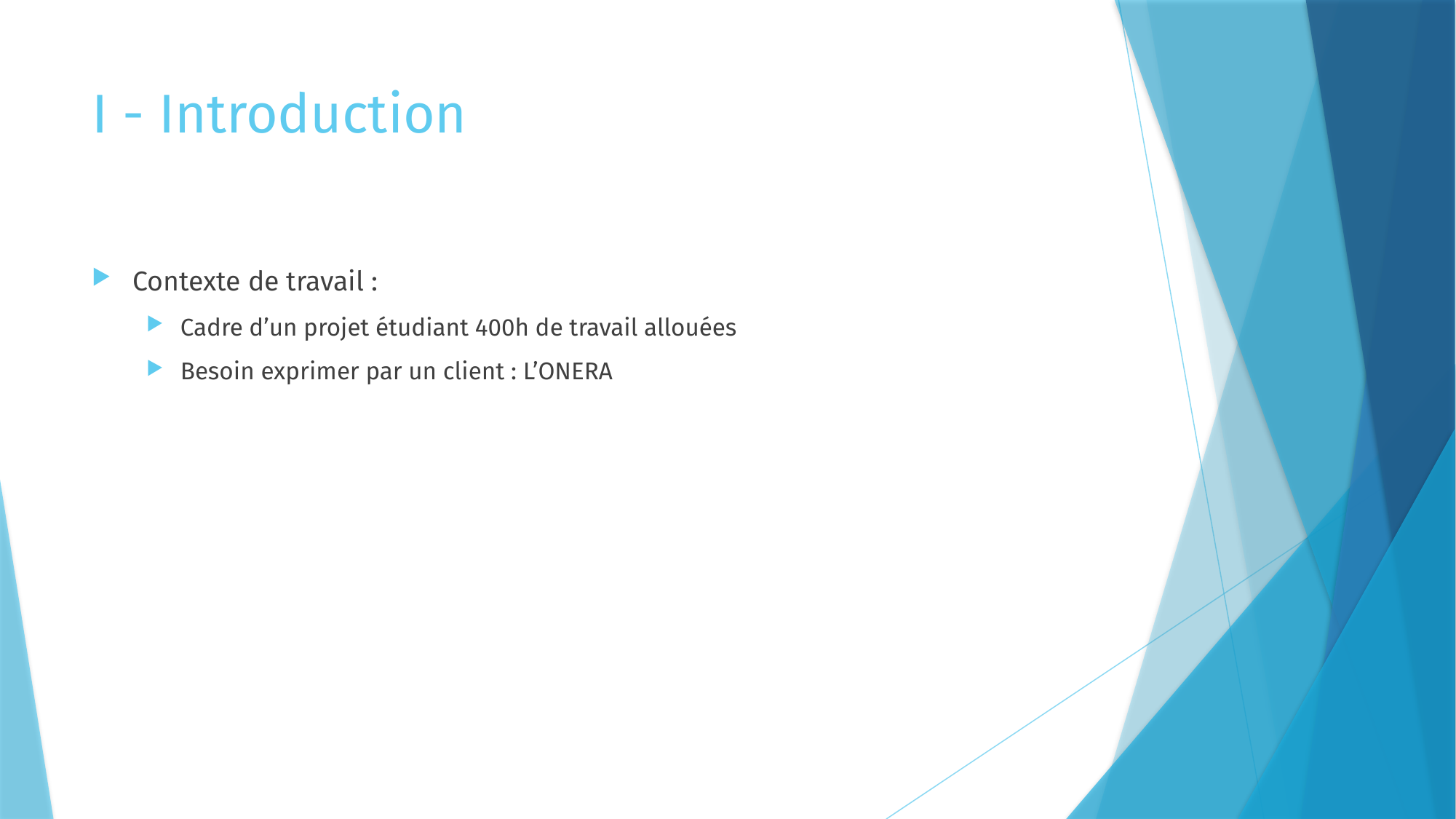

# I - Introduction
Contexte de travail :
Cadre d’un projet étudiant 400h de travail allouées
Besoin exprimer par un client : L’ONERA